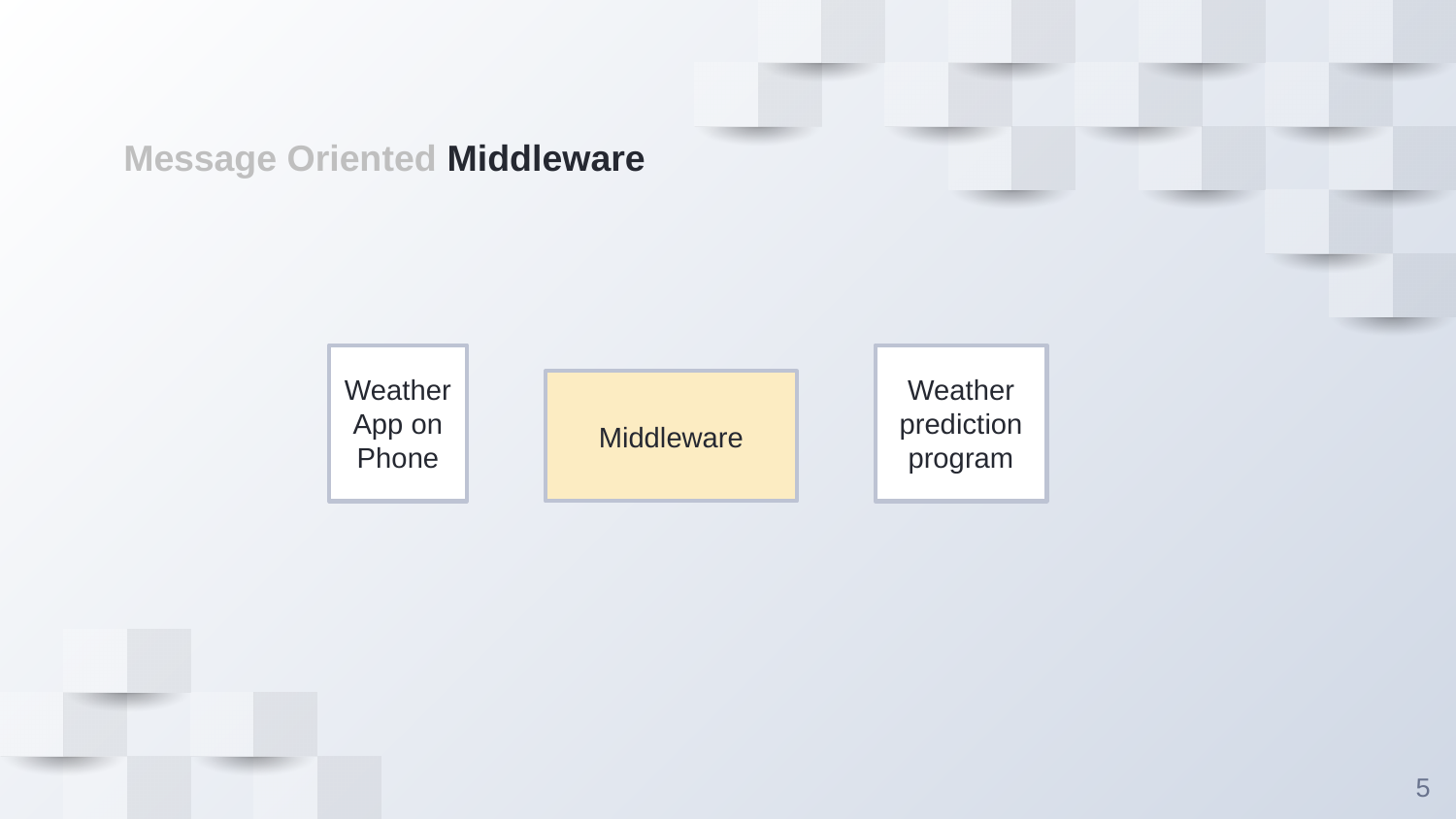

# Message Oriented Middleware
Weather prediction program
Weather App on Phone
Middleware
5